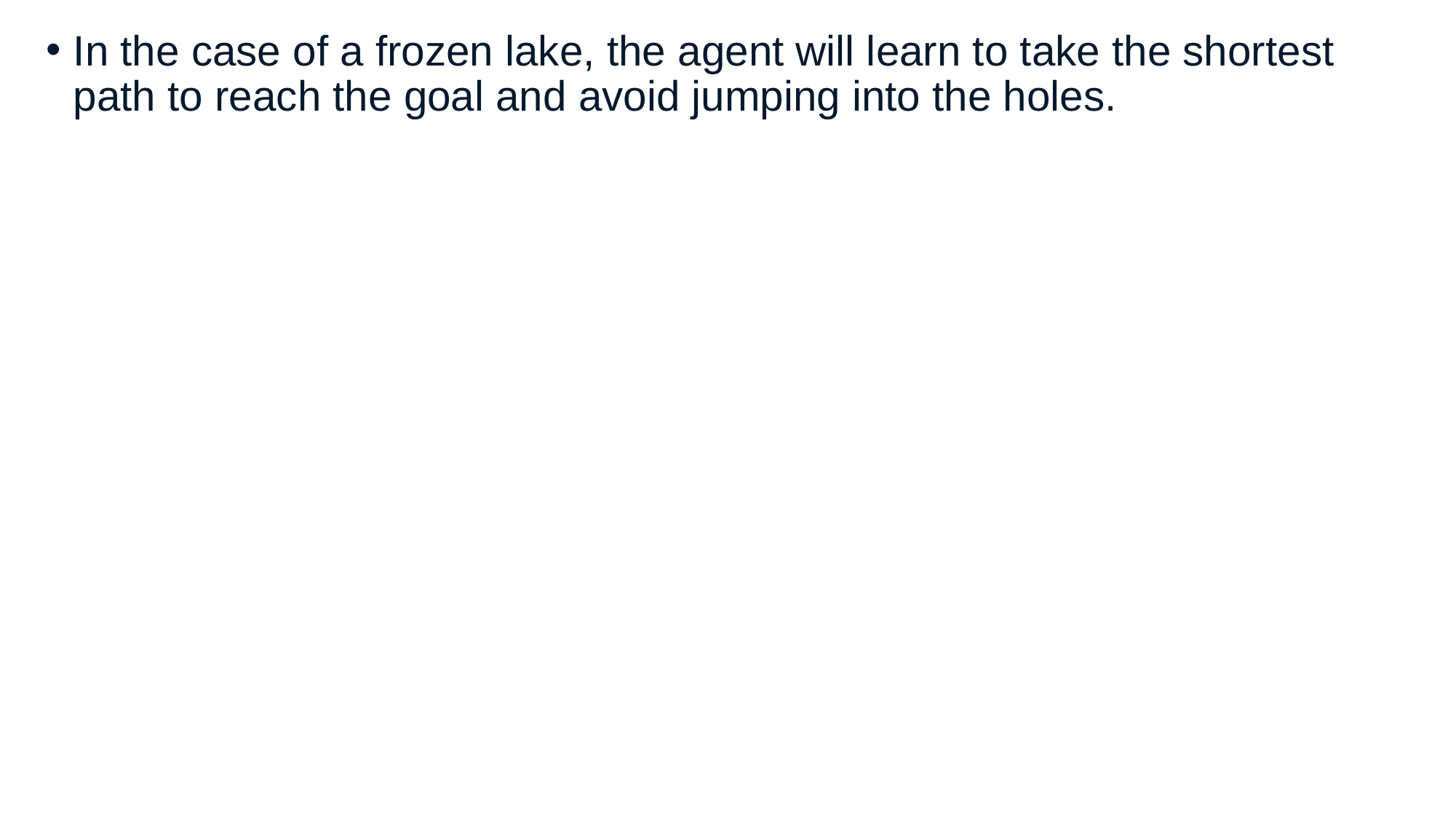

In the case of a frozen lake, the agent will learn to take the shortest path to reach the goal and avoid jumping into the holes.